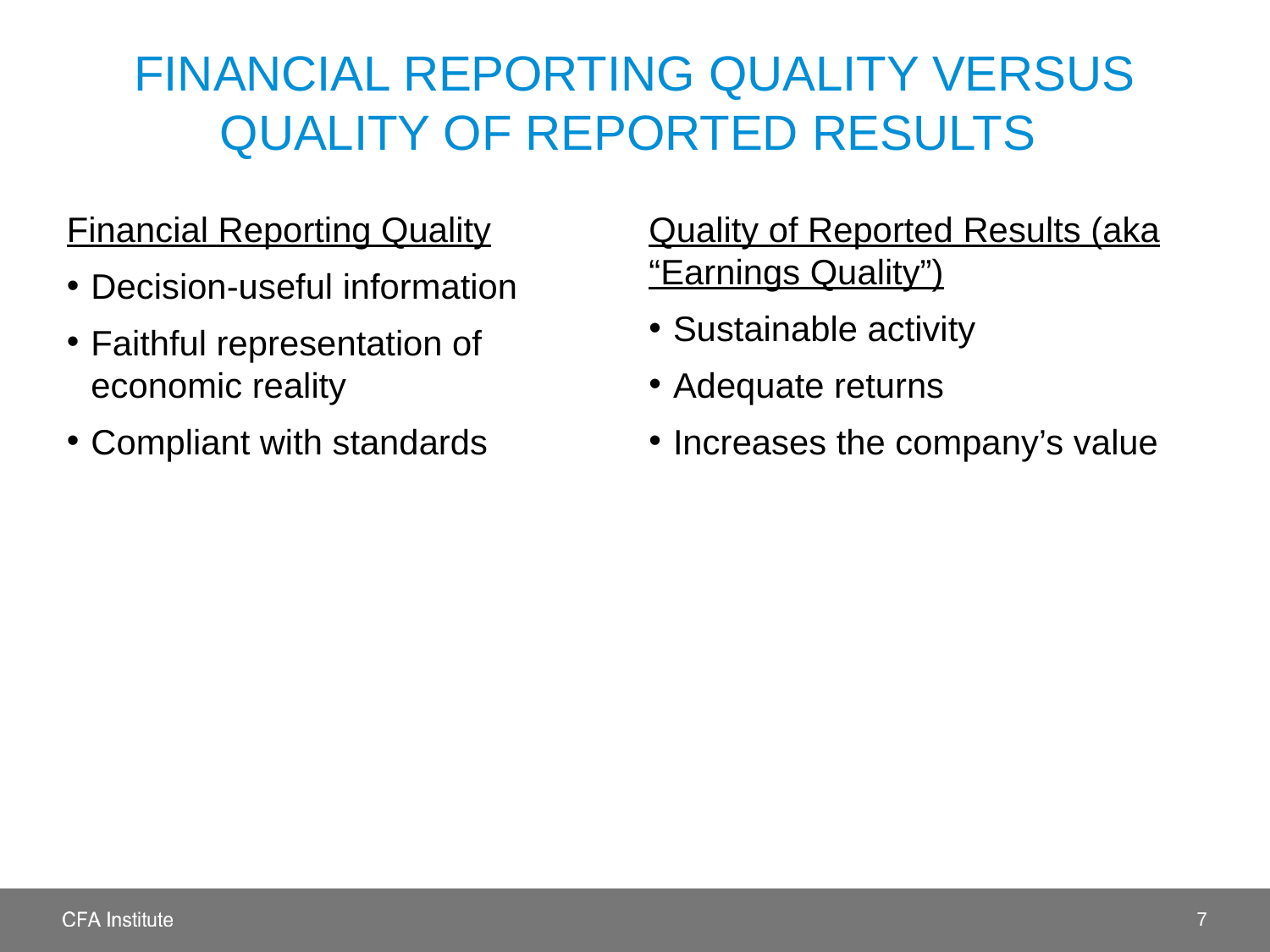

# financial reporting quality versus quality of reported results
Financial Reporting Quality
Decision-useful information
Faithful representation of economic reality
Compliant with standards

Quality of Reported Results (aka “Earnings Quality”)
Sustainable activity
Adequate returns
Increases the company’s value
7